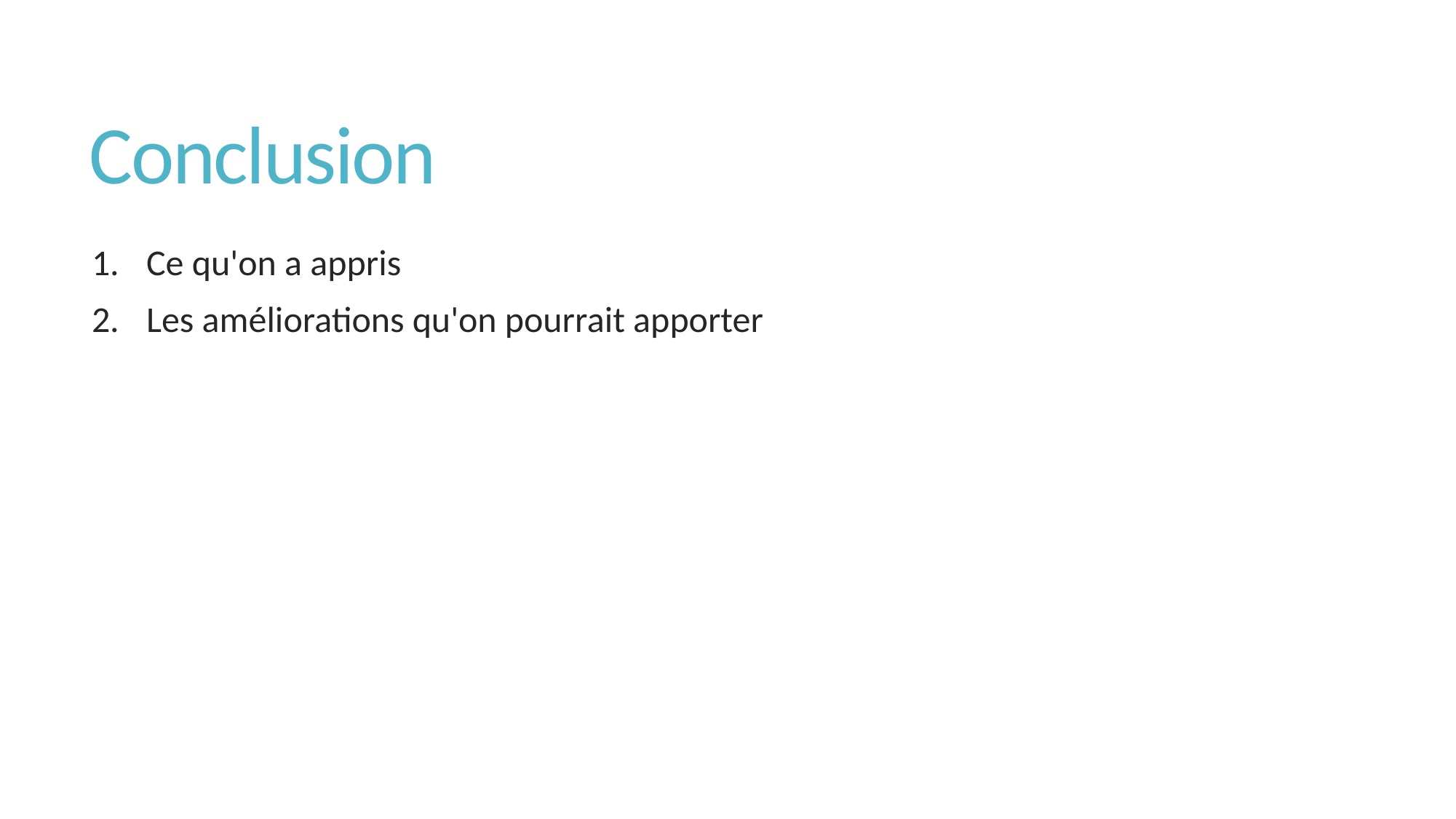

# Conclusion
Ce qu'on a appris
Les améliorations qu'on pourrait apporter